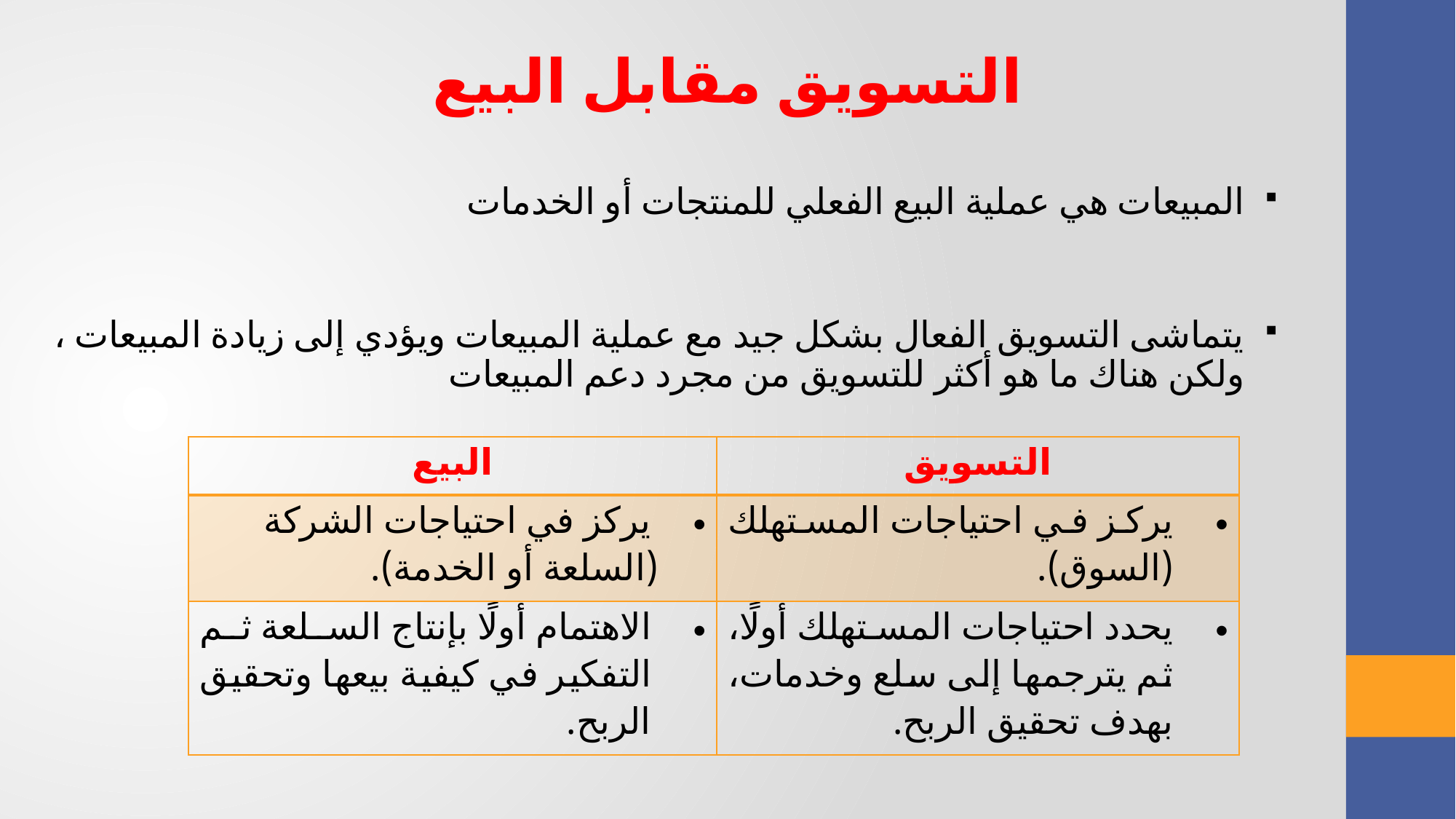

التسويق مقابل البيع
المبيعات هي عملية البيع الفعلي للمنتجات أو الخدمات

يتماشى التسويق الفعال بشكل جيد مع عملية المبيعات ويؤدي إلى زيادة المبيعات ، ولكن هناك ما هو أكثر للتسويق من مجرد دعم المبيعات

| البيع | التسويق |
| --- | --- |
| يركز في احتياجات الشركة (السلعة أو الخدمة). | يركز في احتياجات المستهلك (السوق). |
| الاهتمام أولًا بإنتاج السلعة ثم التفكير في كيفية بيعها وتحقيق الربح. | يحدد احتياجات المستهلك أولًا، ثم يترجمها إلى سلع وخدمات، بهدف تحقيق الربح. |